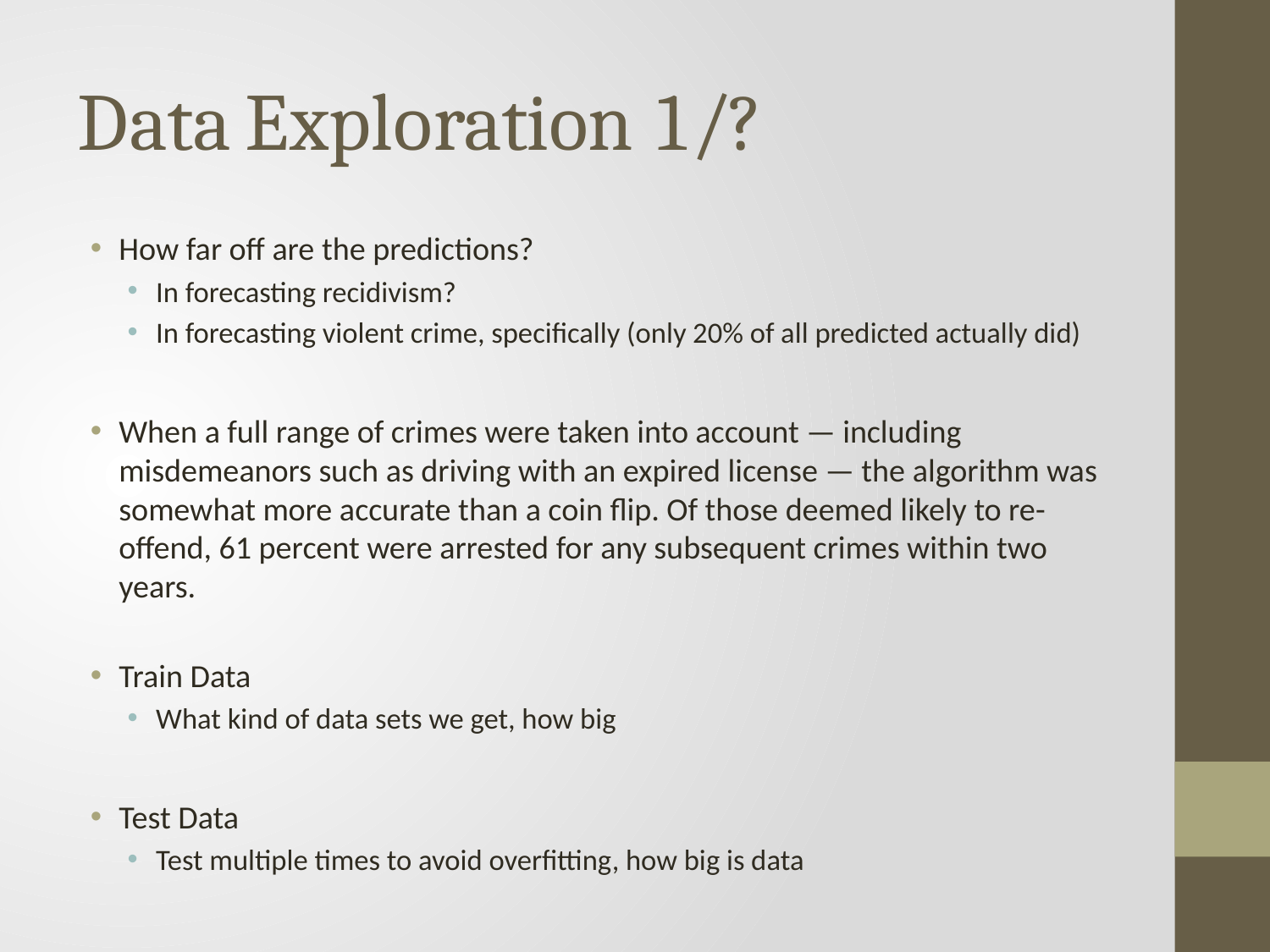

# Data Exploration 1/?
How far off are the predictions?
In forecasting recidivism?
In forecasting violent crime, specifically (only 20% of all predicted actually did)

When a full range of crimes were taken into account — including misdemeanors such as driving with an expired license — the algorithm was somewhat more accurate than a coin flip. Of those deemed likely to re-offend, 61 percent were arrested for any subsequent crimes within two years.

Train Data
What kind of data sets we get, how big

Test Data
Test multiple times to avoid overfitting, how big is data